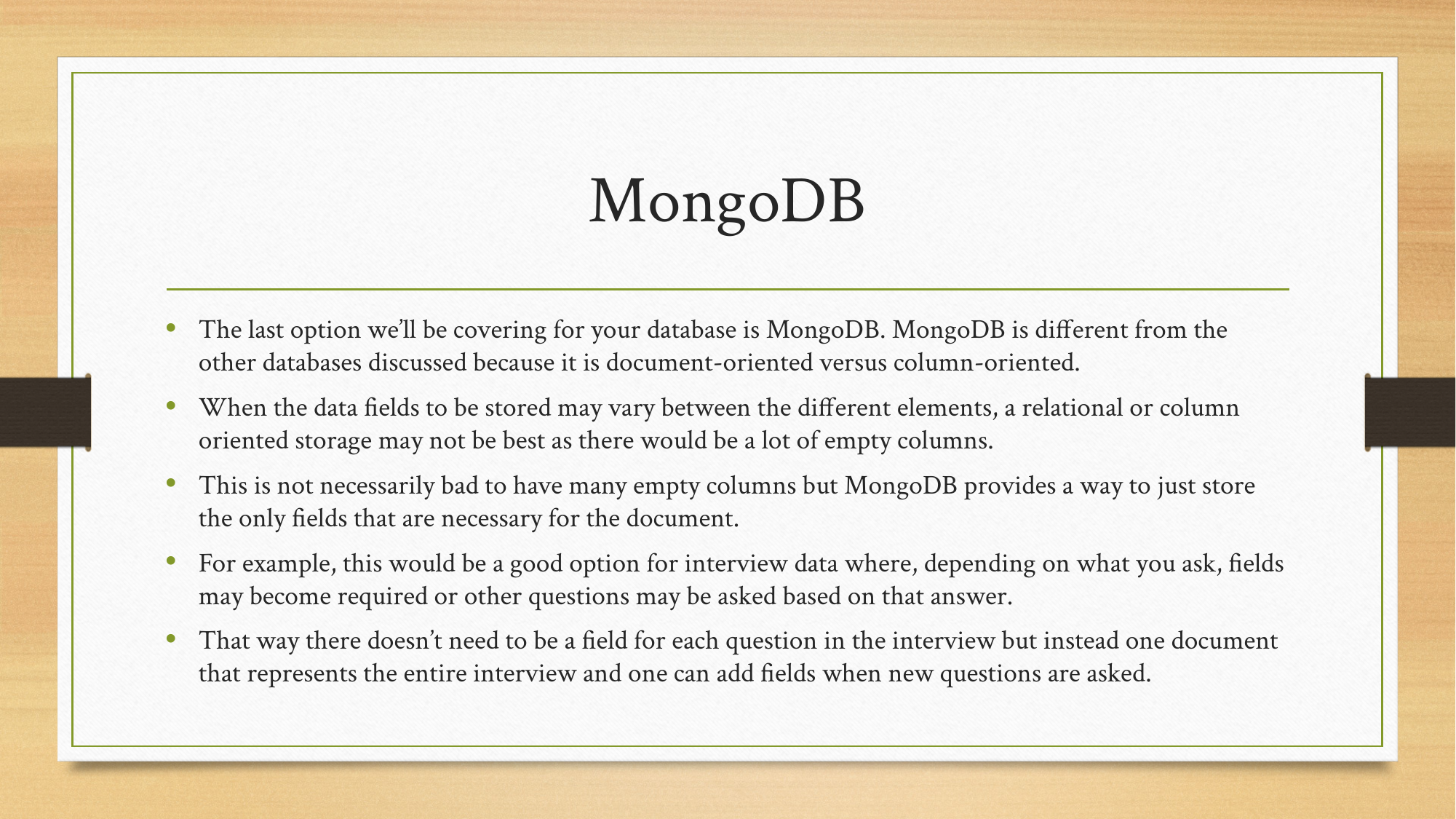

# MongoDB
The last option we’ll be covering for your database is MongoDB. MongoDB is different from the other databases discussed because it is document-oriented versus column-oriented.
When the data fields to be stored may vary between the different elements, a relational or column oriented storage may not be best as there would be a lot of empty columns.
This is not necessarily bad to have many empty columns but MongoDB provides a way to just store the only fields that are necessary for the document.
For example, this would be a good option for interview data where, depending on what you ask, fields may become required or other questions may be asked based on that answer.
That way there doesn’t need to be a field for each question in the interview but instead one document that represents the entire interview and one can add fields when new questions are asked.